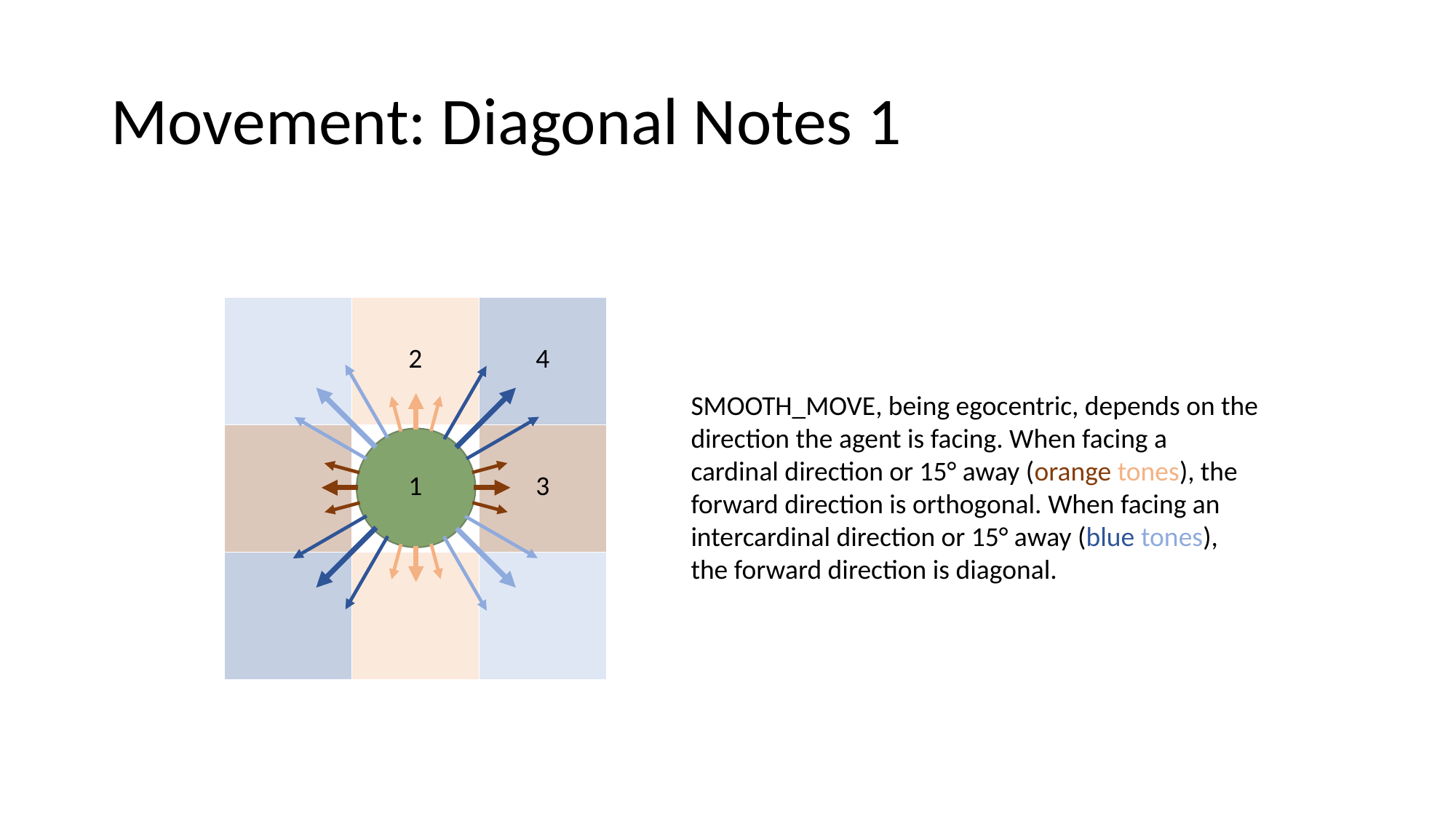

# Movement: Diagonal Notes 1
|  | 2 | 4 |
| --- | --- | --- |
|  | 1 | 3 |
|  |  |  |
SMOOTH_MOVE, being egocentric, depends on the direction the agent is facing. When facing a cardinal direction or 15° away (orange tones), the forward direction is orthogonal. When facing an intercardinal direction or 15° away (blue tones), the forward direction is diagonal.